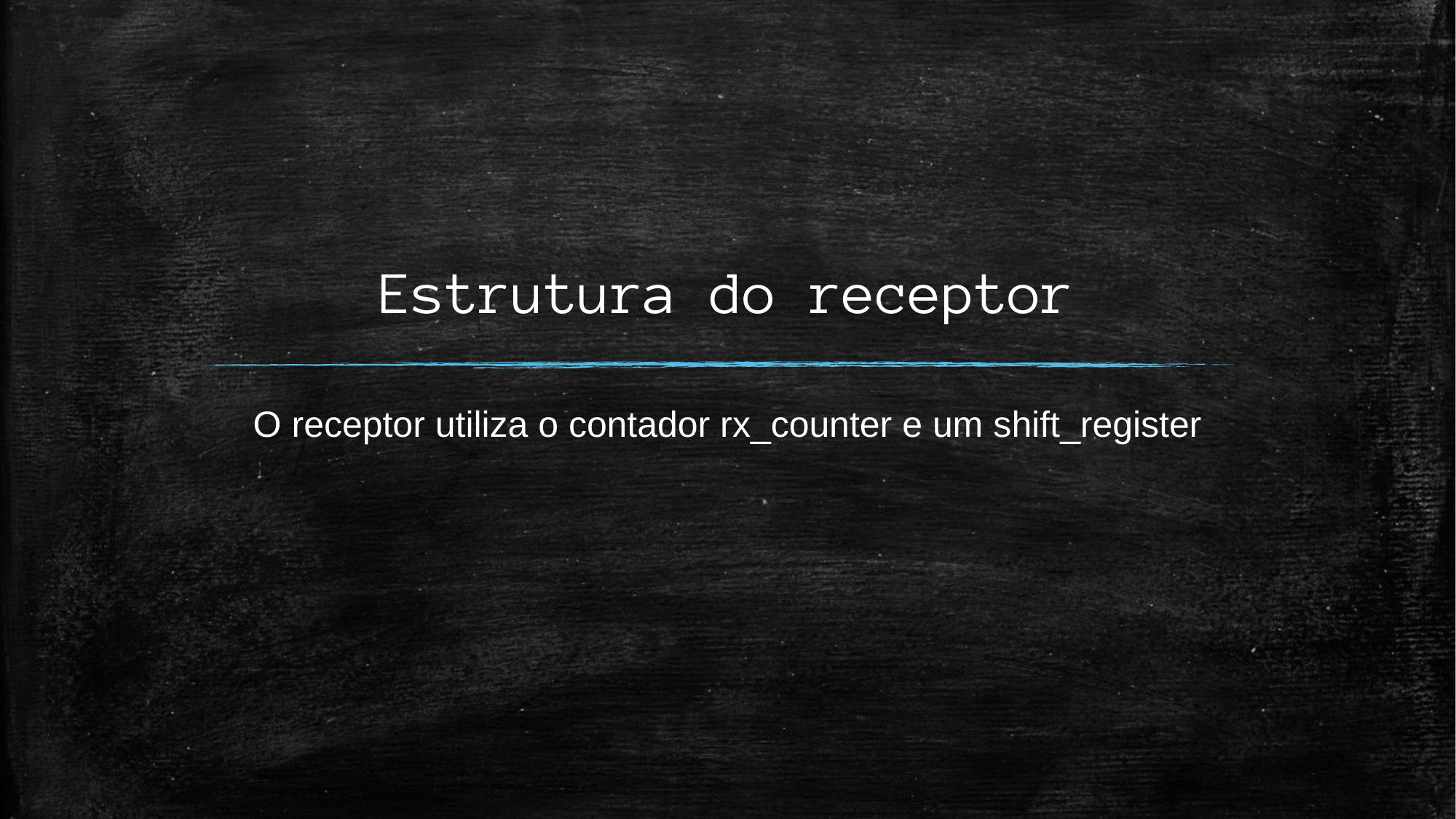

# Estrutura do receptor
O receptor utiliza o contador rx_counter e um shift_register